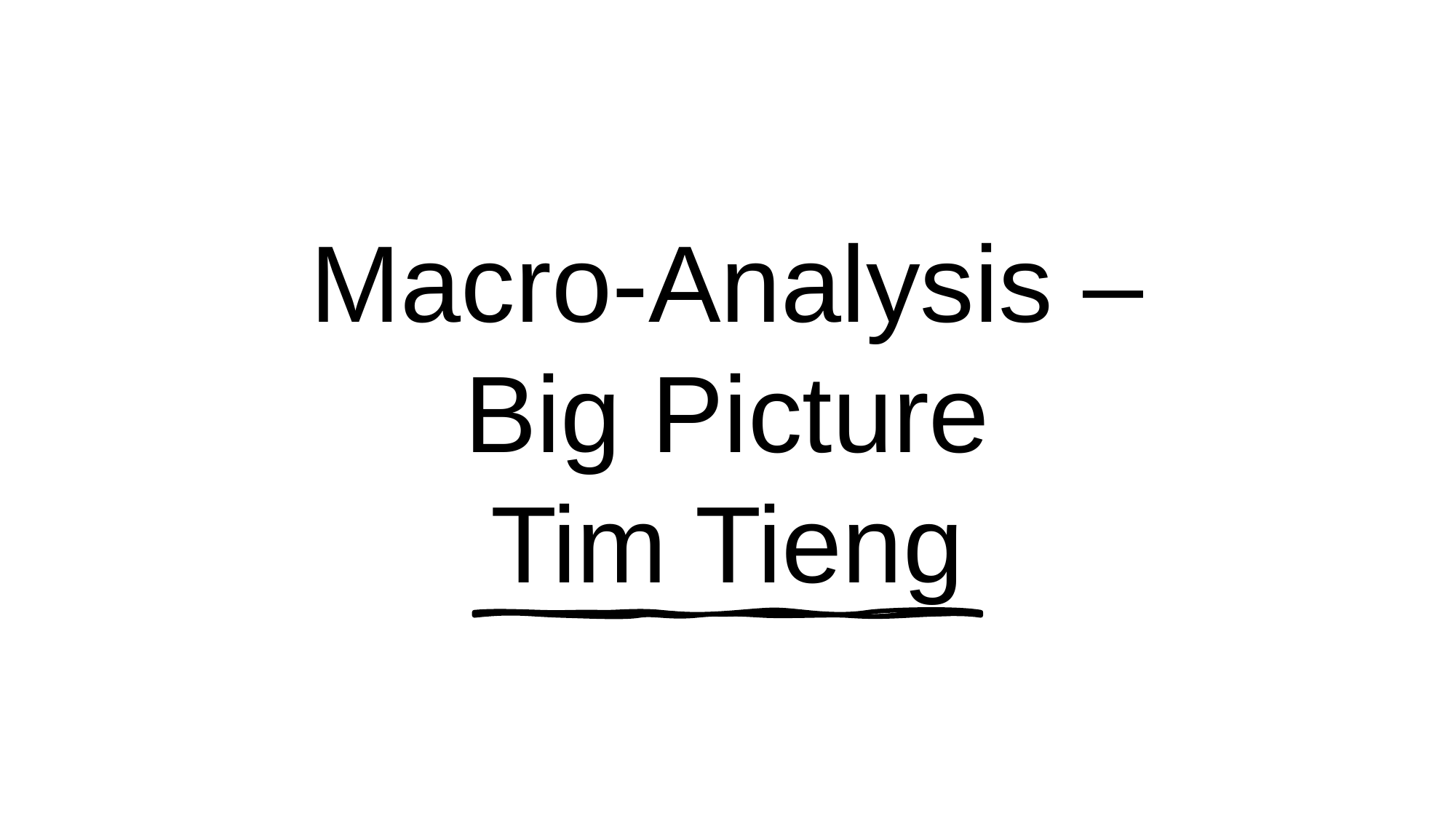

# Macro-Analysis – Big Picture Tim Tieng